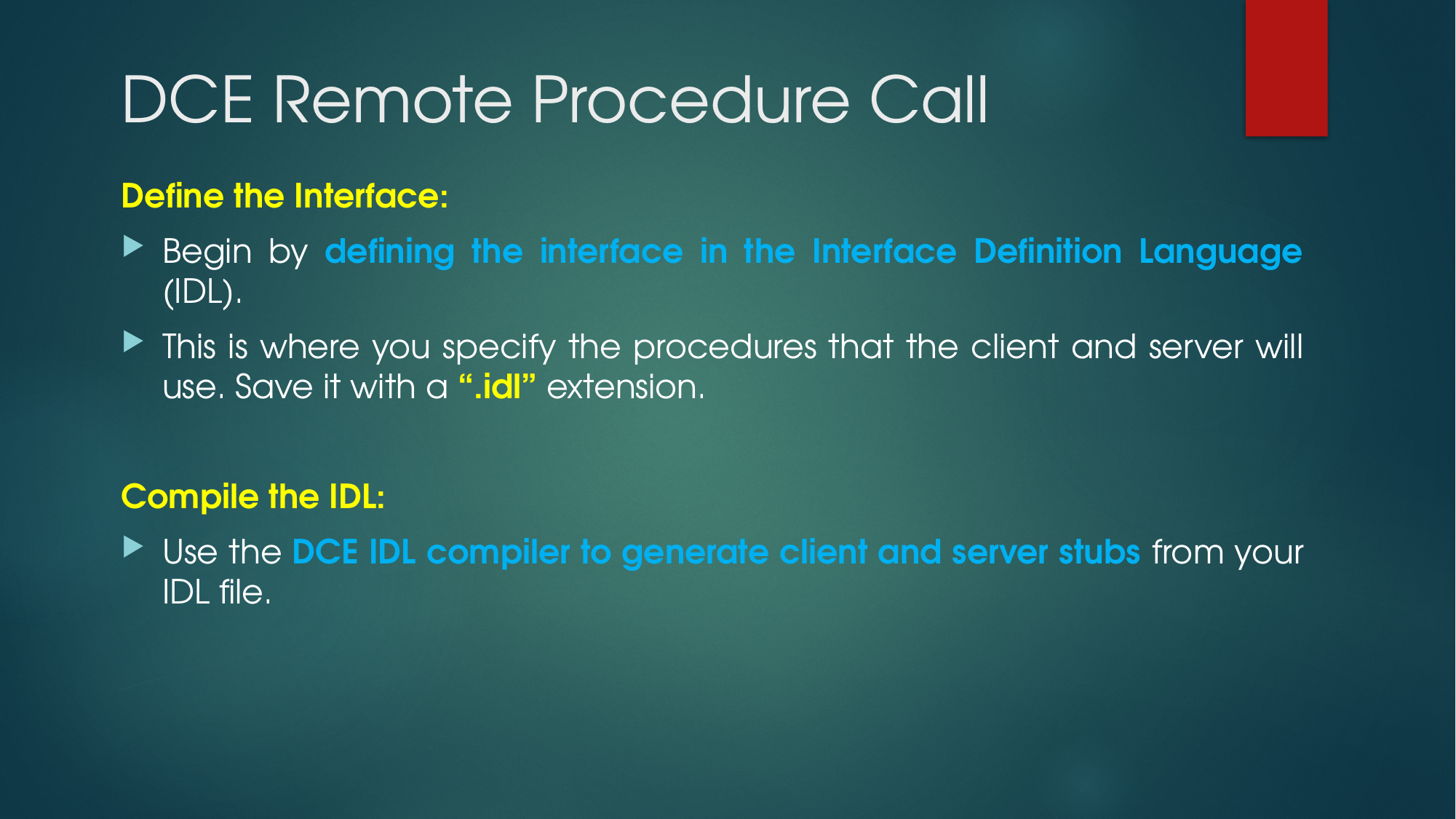

# DCE Remote Procedure Call
Define the Interface:
Begin by defining the interface in the Interface Definition Language (IDL).
This is where you specify the procedures that the client and server will use. Save it with a “.idl” extension.

Compile the IDL:
Use the DCE IDL compiler to generate client and server stubs from your IDL file.